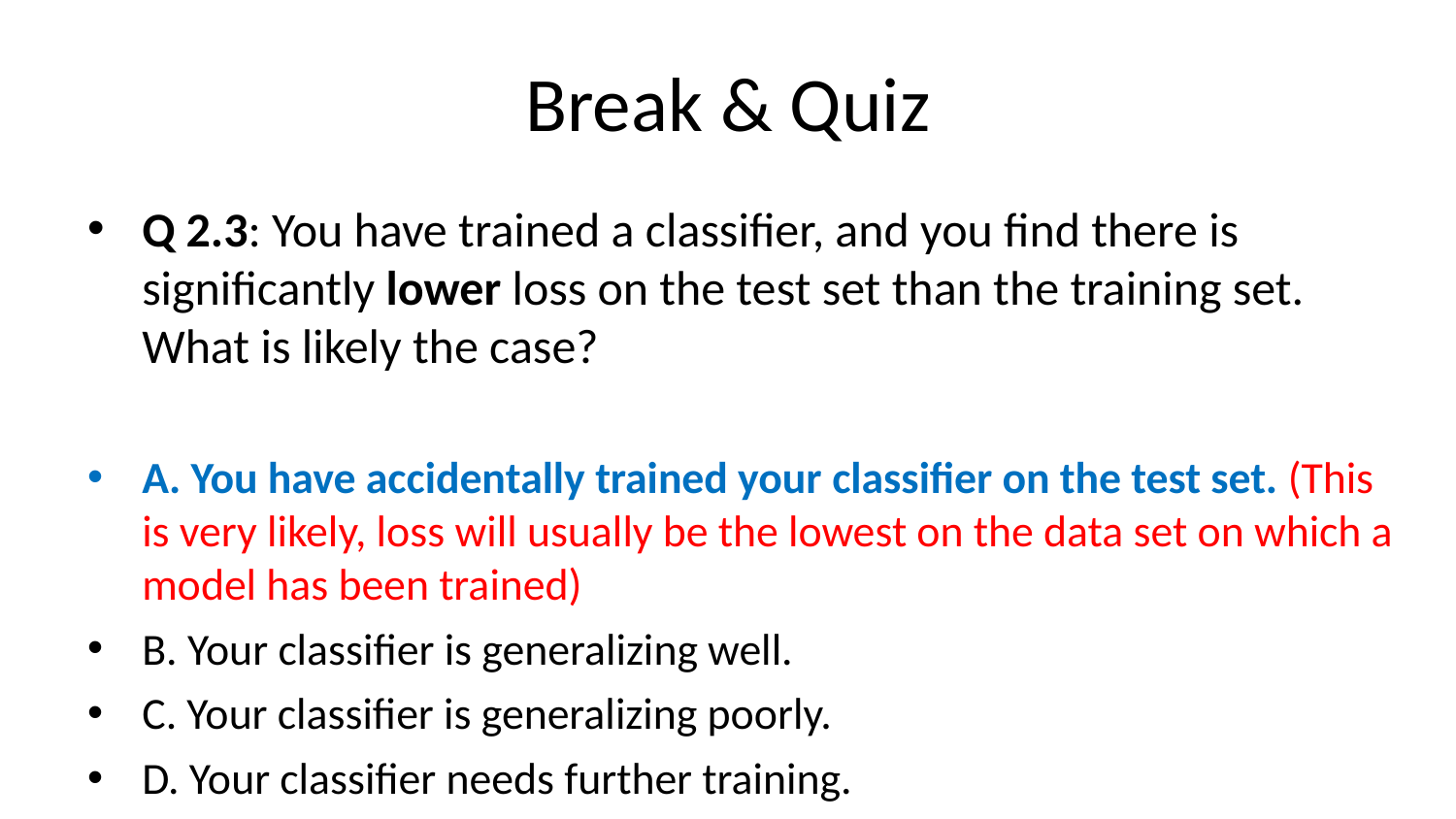

# Break & Quiz
Q 2.3: You have trained a classifier, and you find there is significantly lower loss on the test set than the training set. What is likely the case?

A. You have accidentally trained your classifier on the test set. (This is very likely, loss will usually be the lowest on the data set on which a model has been trained)
B. Your classifier is generalizing well.
C. Your classifier is generalizing poorly.
D. Your classifier needs further training.